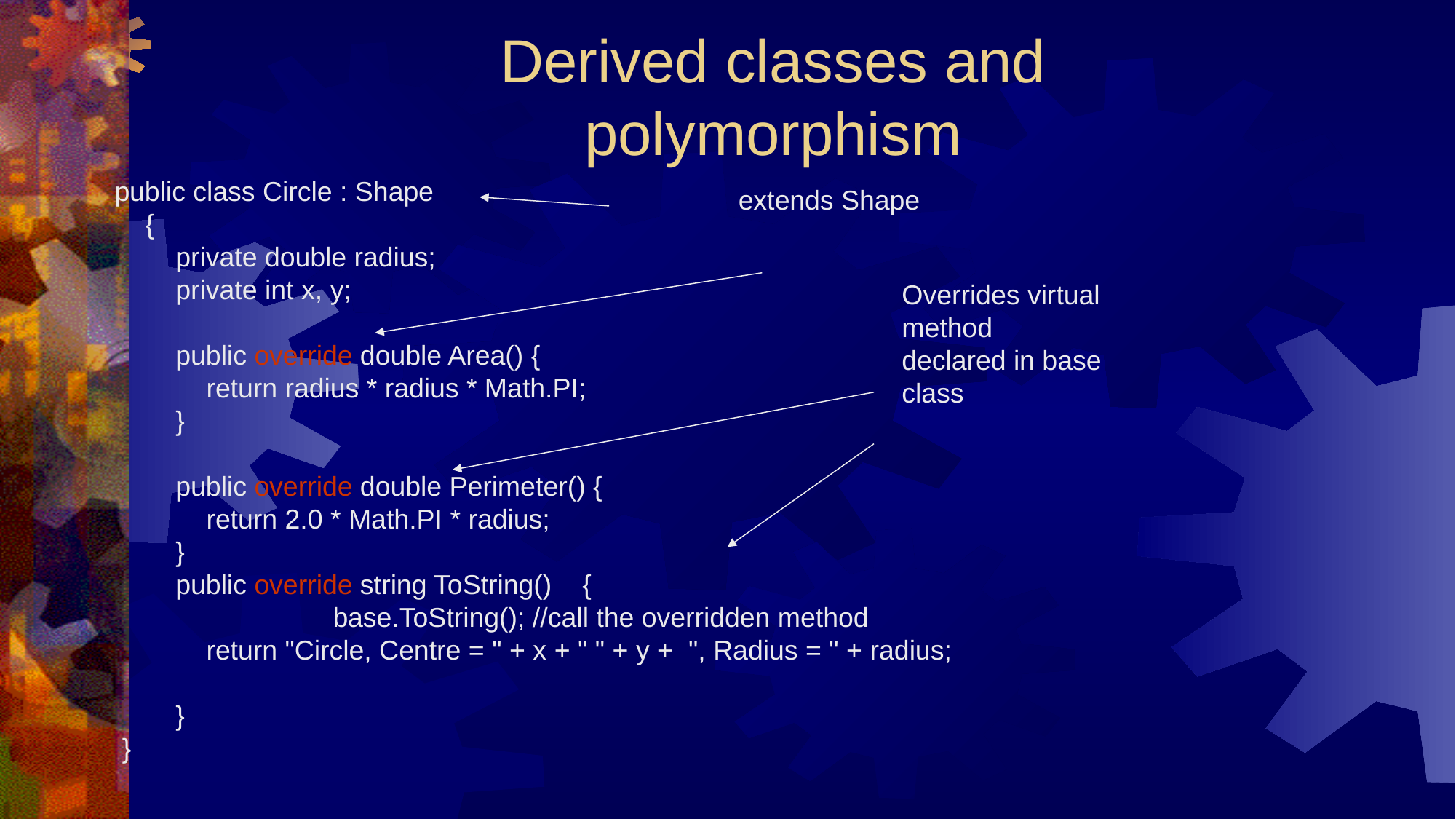

# Derived classes and polymorphism
public class Circle : Shape
    {
        private double radius;
        private int x, y;

        public override double Area() {
            return radius * radius * Math.PI;
        }

        public override double Perimeter() {
            return 2.0 * Math.PI * radius;
        }
        public override string ToString()    {
		base.ToString(); //call the overridden method
            return "Circle, Centre = " + x + " " + y +  ", Radius = " + radius;

        }
 }
extends Shape
Overrides virtual method declared in base class